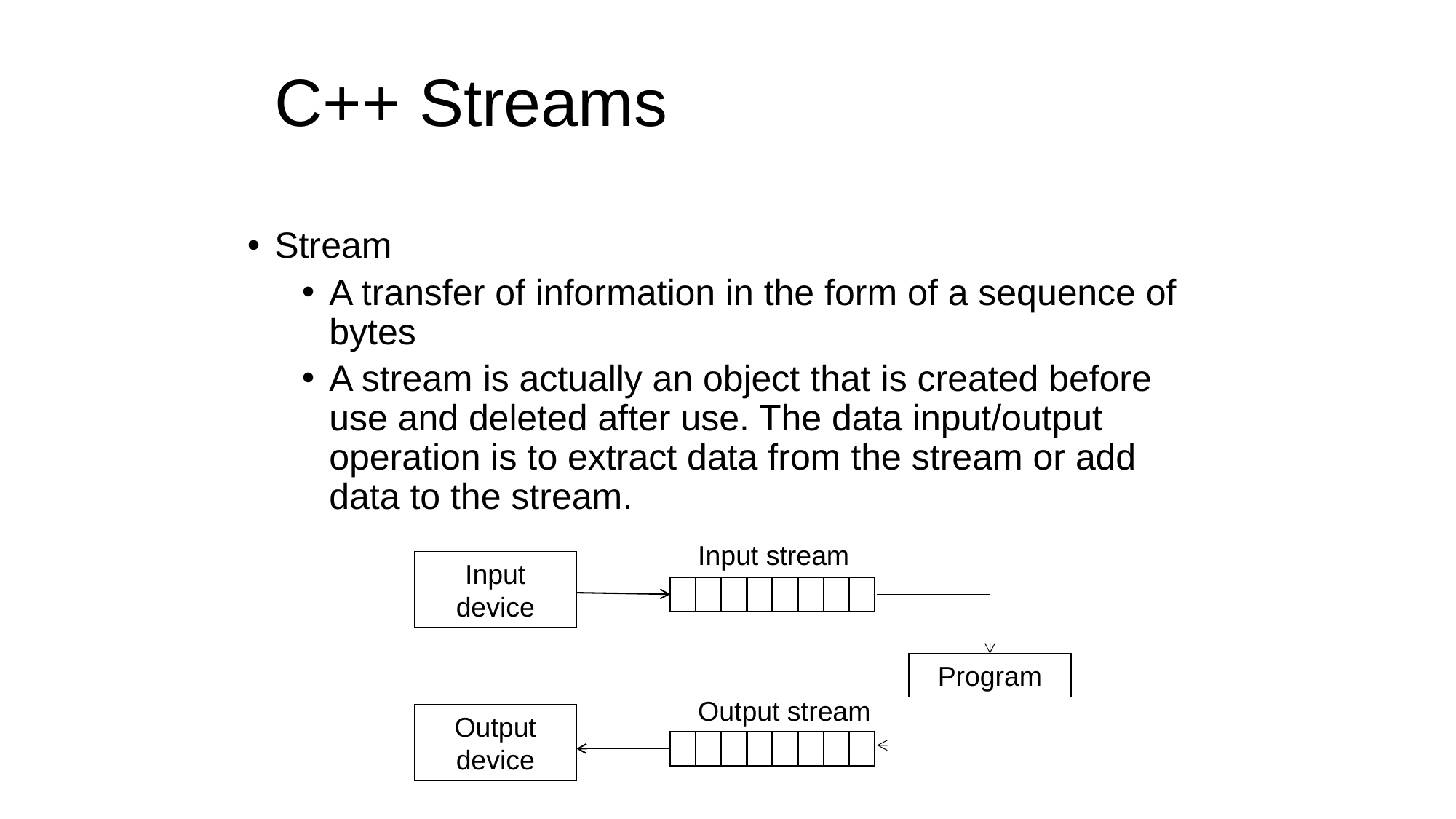

# C++ Streams
Stream
A transfer of information in the form of a sequence of bytes
A stream is actually an object that is created before use and deleted after use. The data input/output operation is to extract data from the stream or add data to the stream.

Input stream
Input
device

Program
Output stream
Output
device